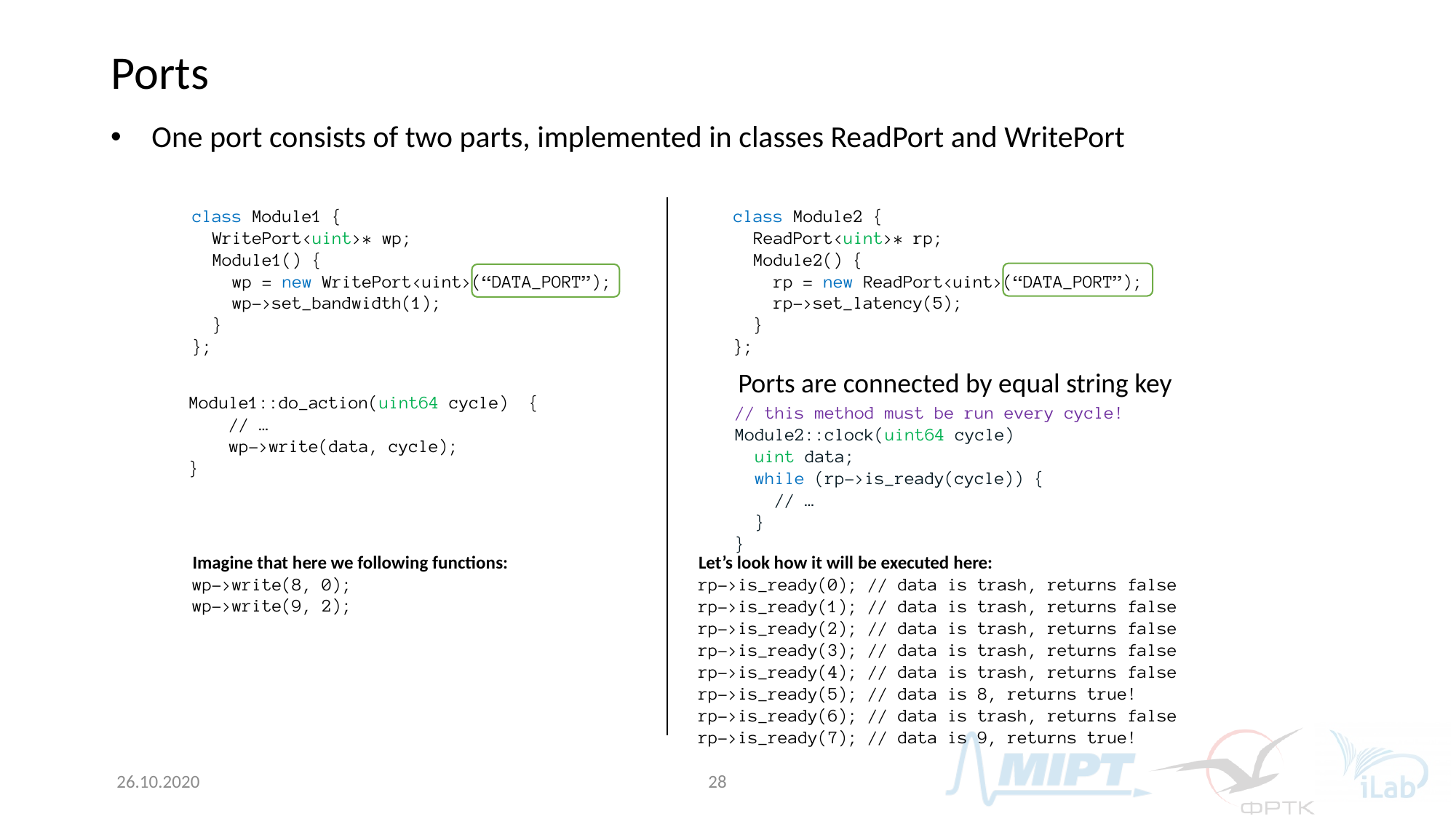

# Ports
One port consists of two parts, implemented in classes ReadPort and WritePort

class Module1 {
  WritePort<uint>* wp;
  Module1() {
    wp = new WritePort<uint>(“DATA_PORT”);
    wp->set_bandwidth(1);
  }
};
class Module2 {
  ReadPort<uint>* rp;
  Module2() {
    rp = new ReadPort<uint>(“DATA_PORT”);
    rp->set_latency(5);
  }
};

Ports are connected by equal string key
Module1::do_action(uint64 cycle)  {
    // …
    wp->write(data, cycle);
}
// this method must be run every cycle!
Module2::clock(uint64 cycle)
  uint data;
  while (rp->is_ready(cycle)) {
    // …
  }
}
Imagine that here we following functions:
wp->write(8, 0);
wp->write(9, 2);
Let’s look how it will be executed here:
rp->is_ready(0); // data is trash, returns false
rp->is_ready(1); // data is trash, returns false
rp->is_ready(2); // data is trash, returns false
rp->is_ready(3); // data is trash, returns false
rp->is_ready(4); // data is trash, returns false
rp->is_ready(5); // data is 8, returns true!
rp->is_ready(6); // data is trash, returns false
rp->is_ready(7); // data is 9, returns true!

26.10.2020
28